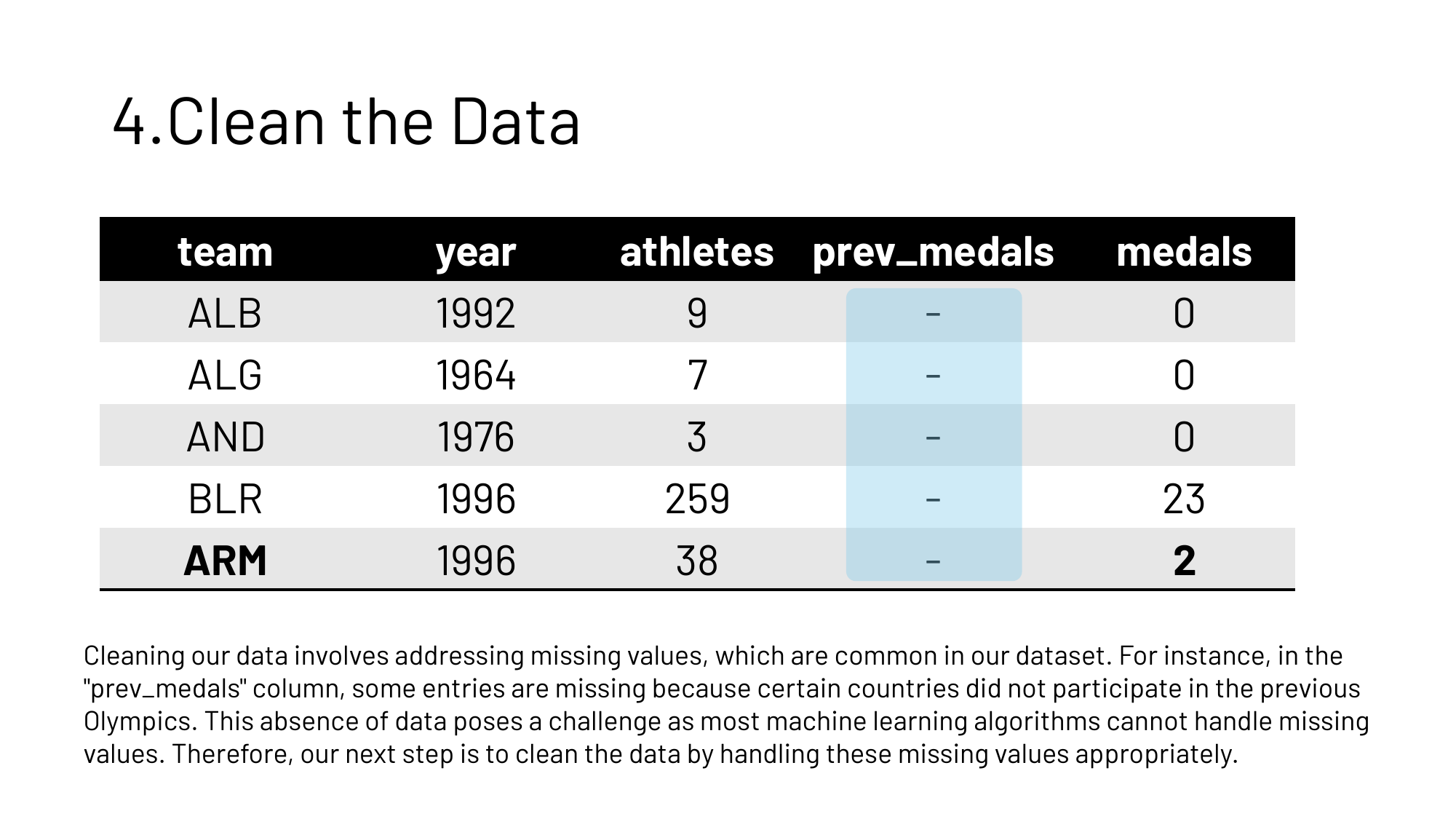

# 4.Clean the Data
| team | year | athletes | prev\_medals | medals |
| --- | --- | --- | --- | --- |
| ALB | 1992 | 9 | - | 0 |
| ALG | 1964 | 7 | - | 0 |
| AND | 1976 | 3 | - | 0 |
| BLR | 1996 | 259 | - | 23 |
| ARM | 1996 | 38 | - | 2 |

Cleaning our data involves addressing missing values, which are common in our dataset. For instance, in the "prev_medals" column, some entries are missing because certain countries did not participate in the previous Olympics. This absence of data poses a challenge as most machine learning algorithms cannot handle missing values. Therefore, our next step is to clean the data by handling these missing values appropriately.